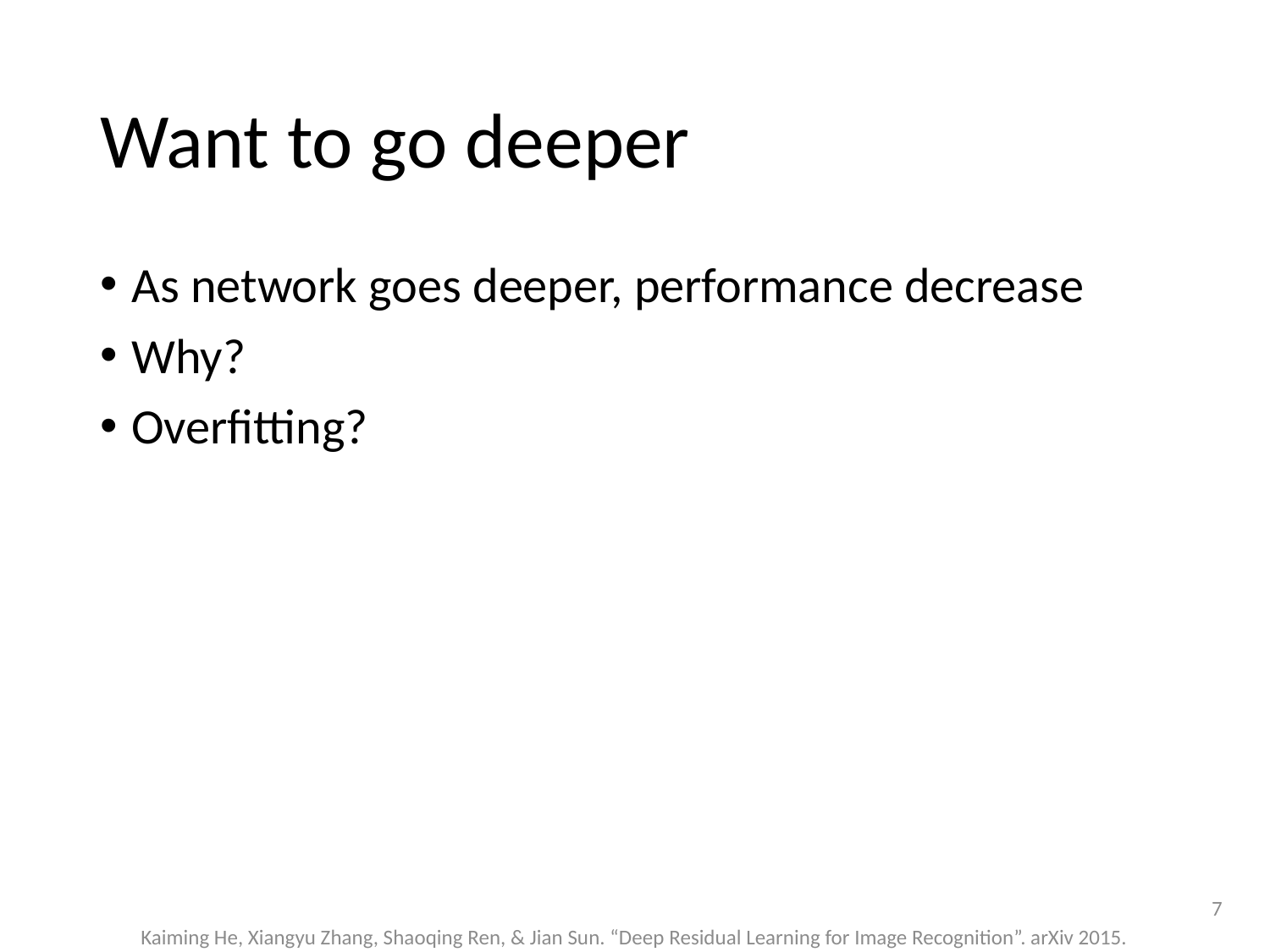

# Want to go deeper
As network goes deeper, performance decrease
Why?
Overfitting?
7
Kaiming He, Xiangyu Zhang, Shaoqing Ren, & Jian Sun. “Deep Residual Learning for Image Recognition”. arXiv 2015.